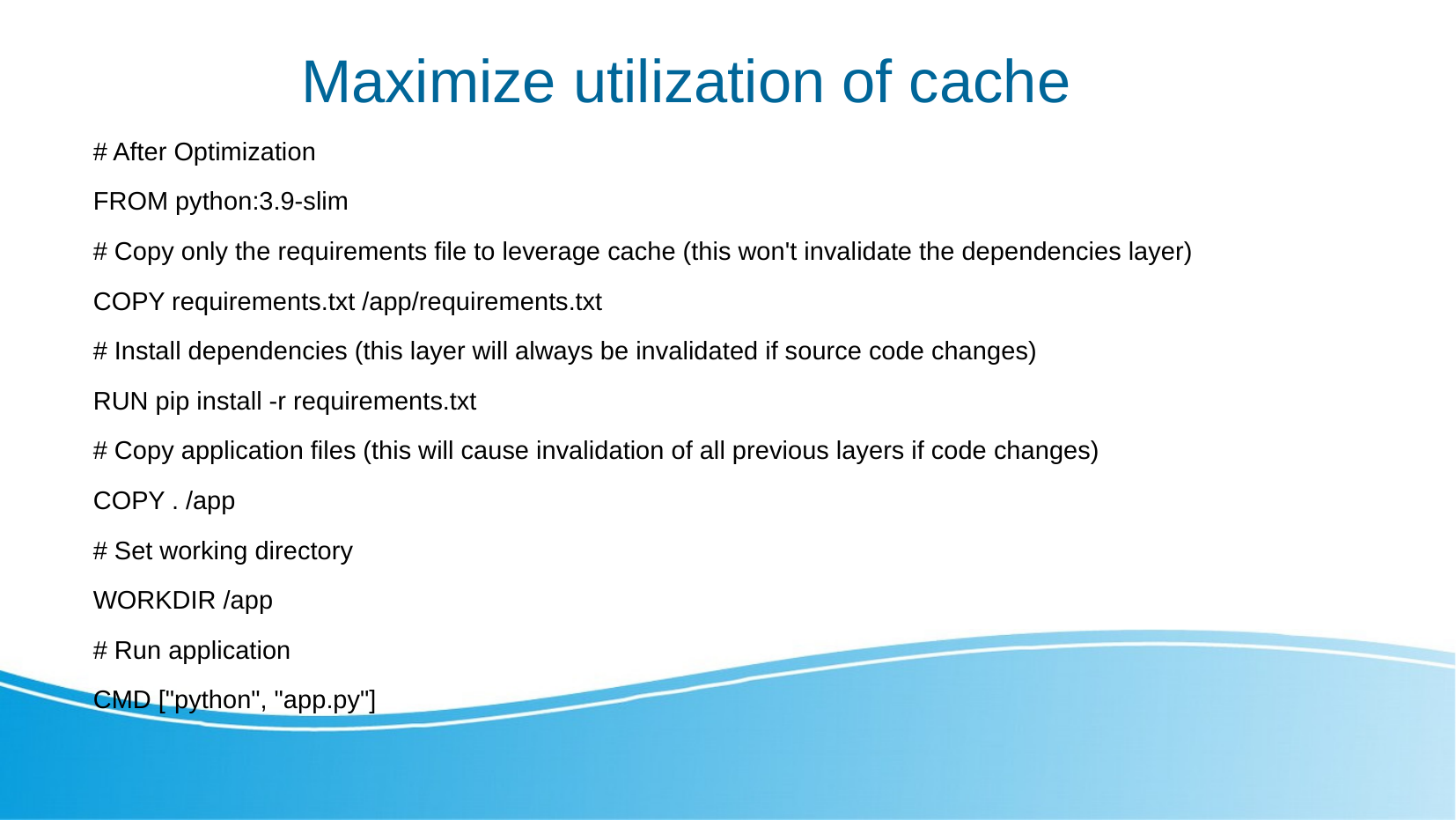

Maximize utilization of cache
# After Optimization
FROM python:3.9-slim
# Copy only the requirements file to leverage cache (this won't invalidate the dependencies layer)
COPY requirements.txt /app/requirements.txt
# Install dependencies (this layer will always be invalidated if source code changes)
RUN pip install -r requirements.txt
# Copy application files (this will cause invalidation of all previous layers if code changes)
COPY . /app
# Set working directory
WORKDIR /app
# Run application
CMD ["python", "app.py"]